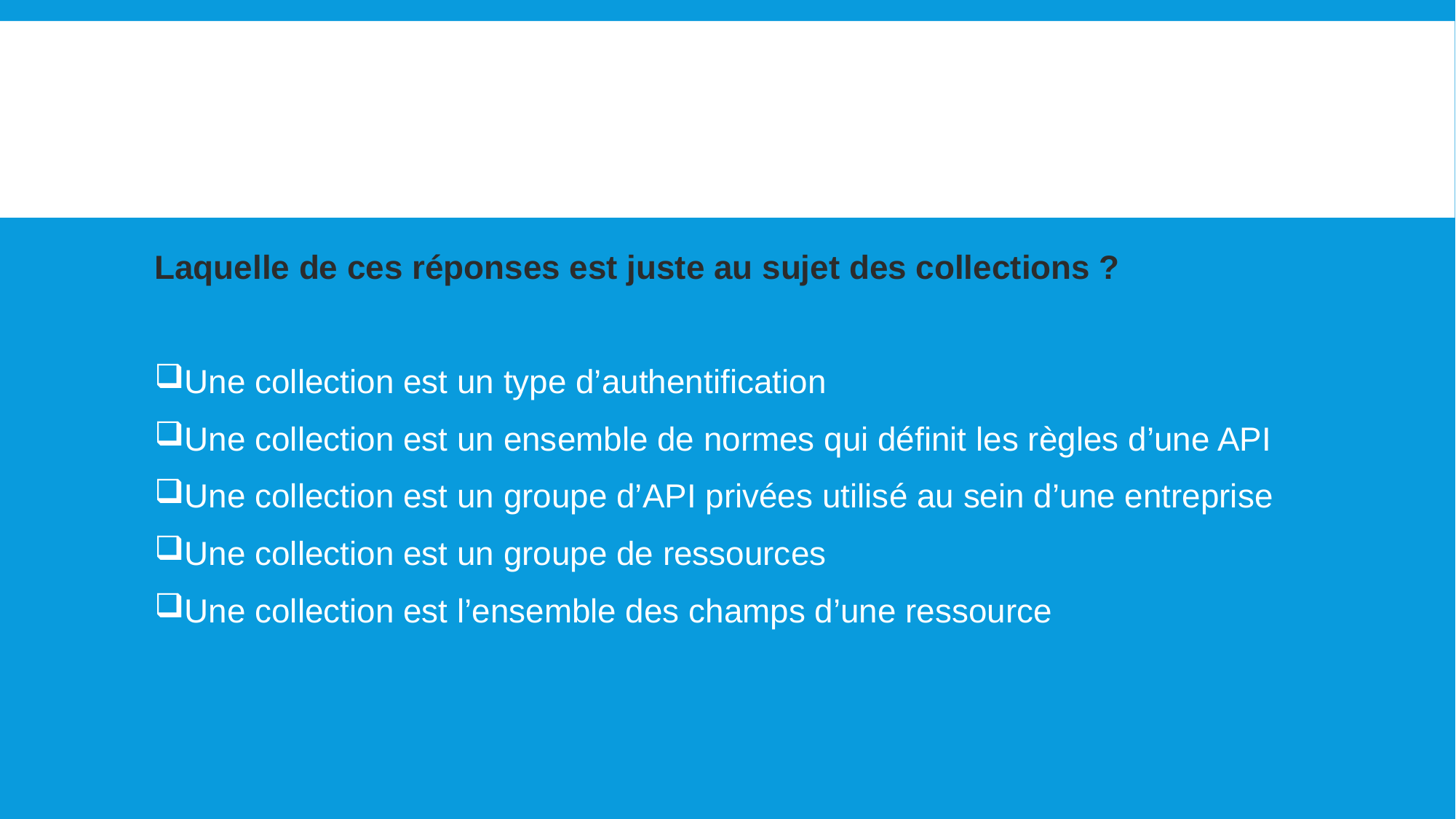

Laquelle de ces réponses est juste au sujet des collections ?

Une collection est un type d’authentification
Une collection est un ensemble de normes qui définit les règles d’une API
Une collection est un groupe d’API privées utilisé au sein d’une entreprise
Une collection est un groupe de ressources
Une collection est l’ensemble des champs d’une ressource